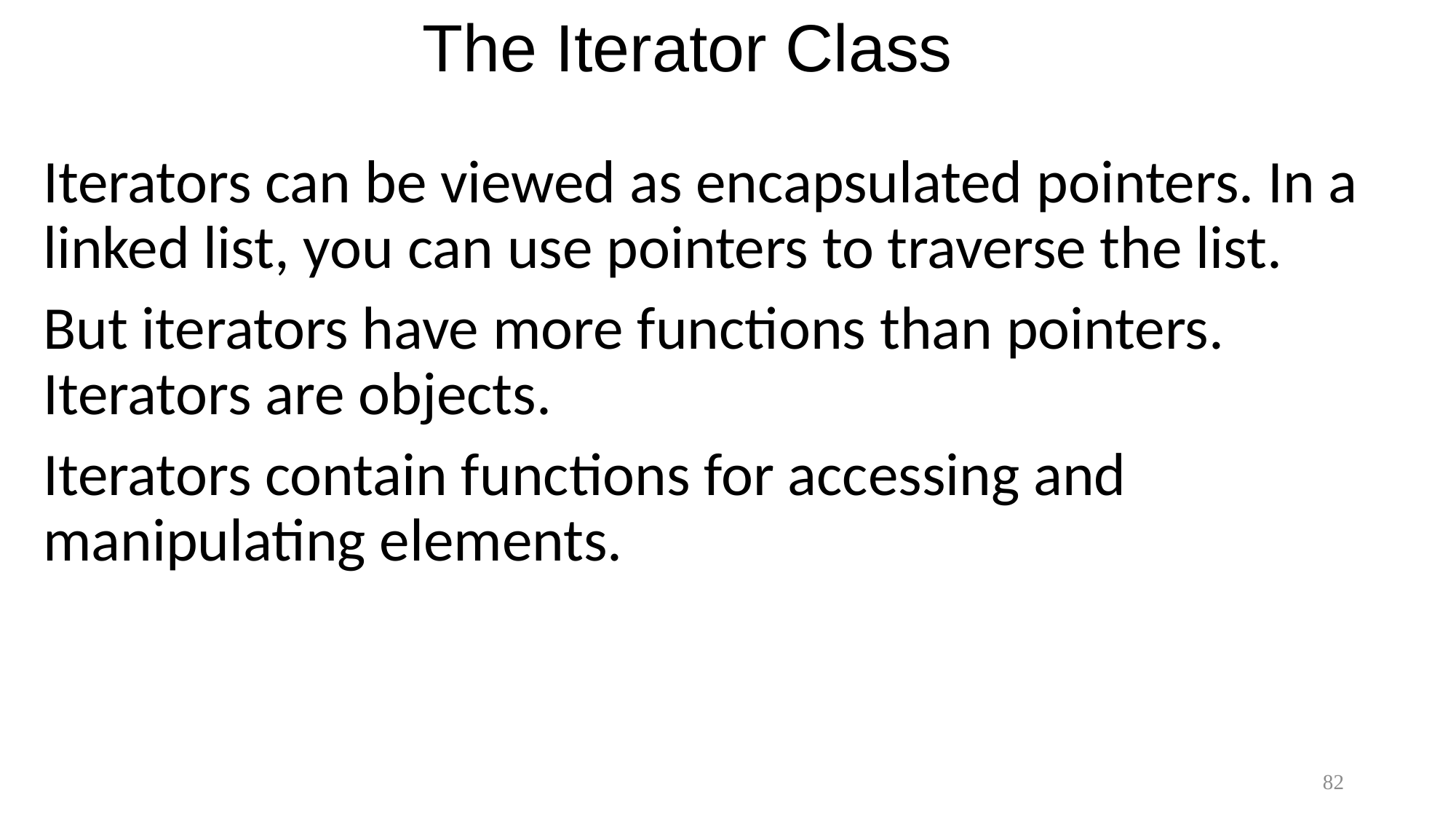

# The Iterator Class
Iterators can be viewed as encapsulated pointers. In a linked list, you can use pointers to traverse the list.
But iterators have more functions than pointers. Iterators are objects.
Iterators contain functions for accessing and manipulating elements.

82